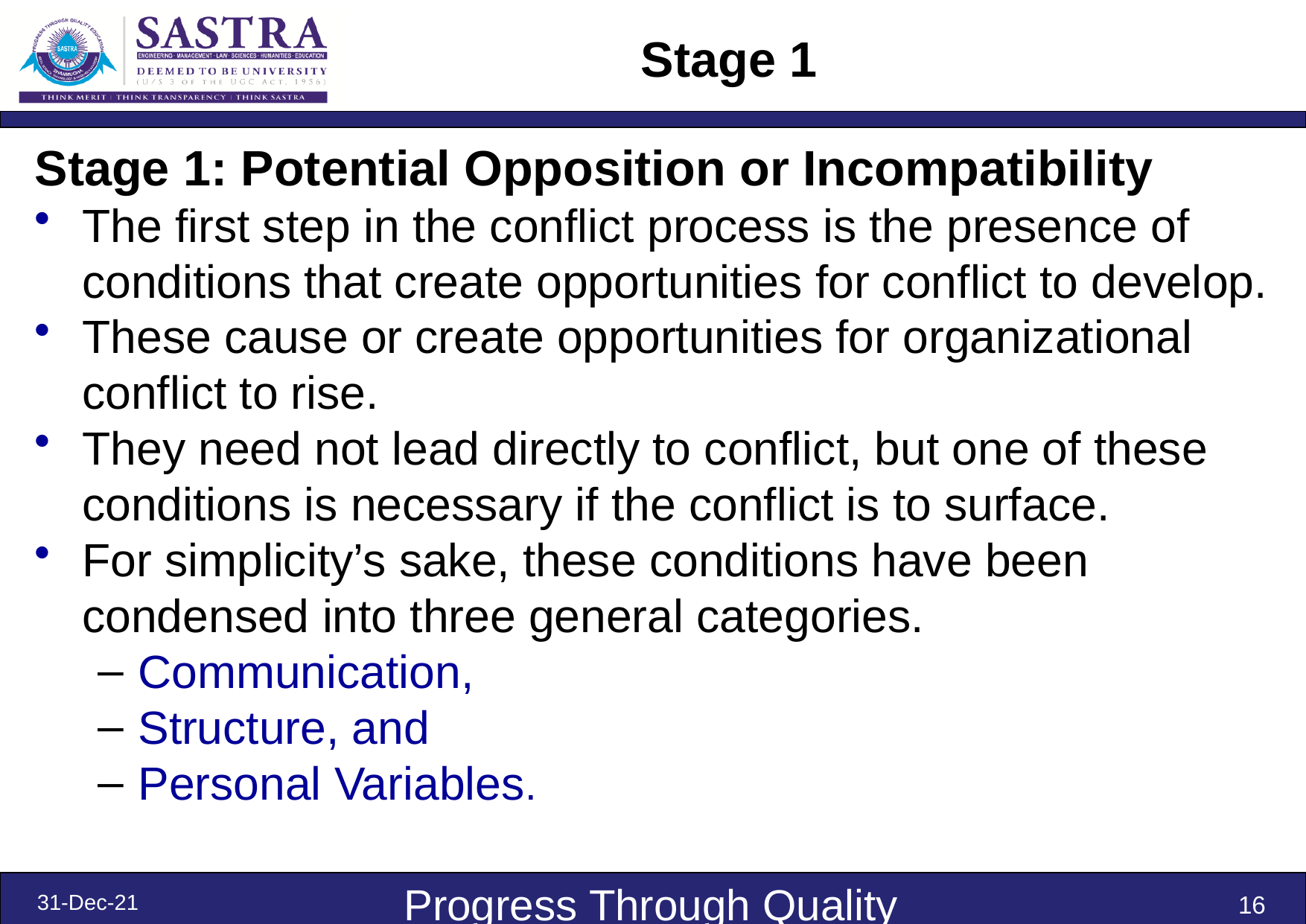

# Stage 1
Stage 1: Potential Opposition or Incompatibility
The first step in the conflict process is the presence of conditions that create opportunities for conflict to develop.
These cause or create opportunities for organizational conflict to rise.
They need not lead directly to conflict, but one of these conditions is necessary if the conflict is to surface.
For simplicity’s sake, these conditions have been condensed into three general categories.
Communication,
Structure, and
Personal Variables.

31-Dec-21
16